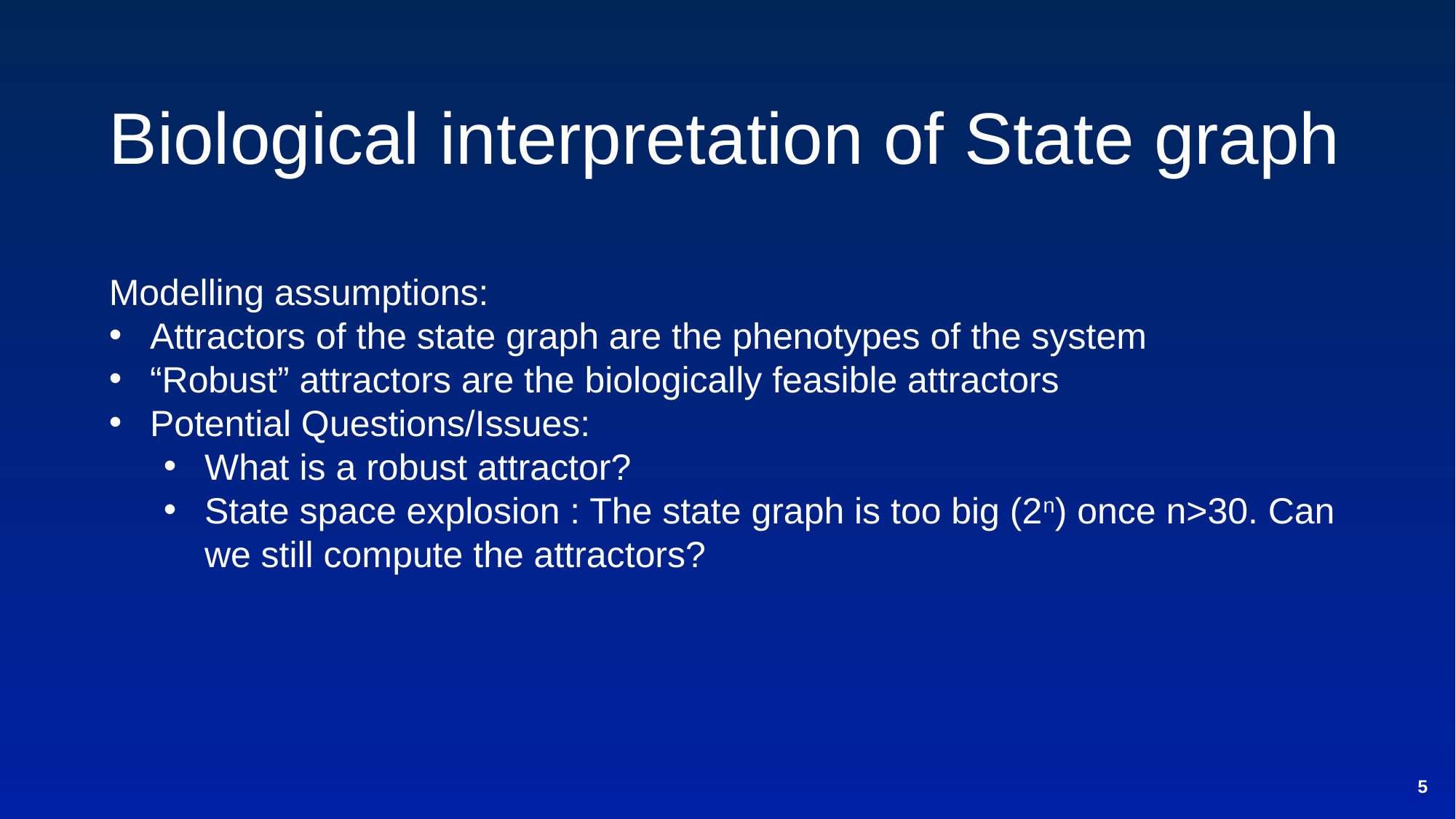

Biological interpretation of State graph
Modelling assumptions:
Attractors of the state graph are the phenotypes of the system
“Robust” attractors are the biologically feasible attractors
Potential Questions/Issues:
What is a robust attractor?
State space explosion : The state graph is too big (2n) once n>30. Can we still compute the attractors?

5